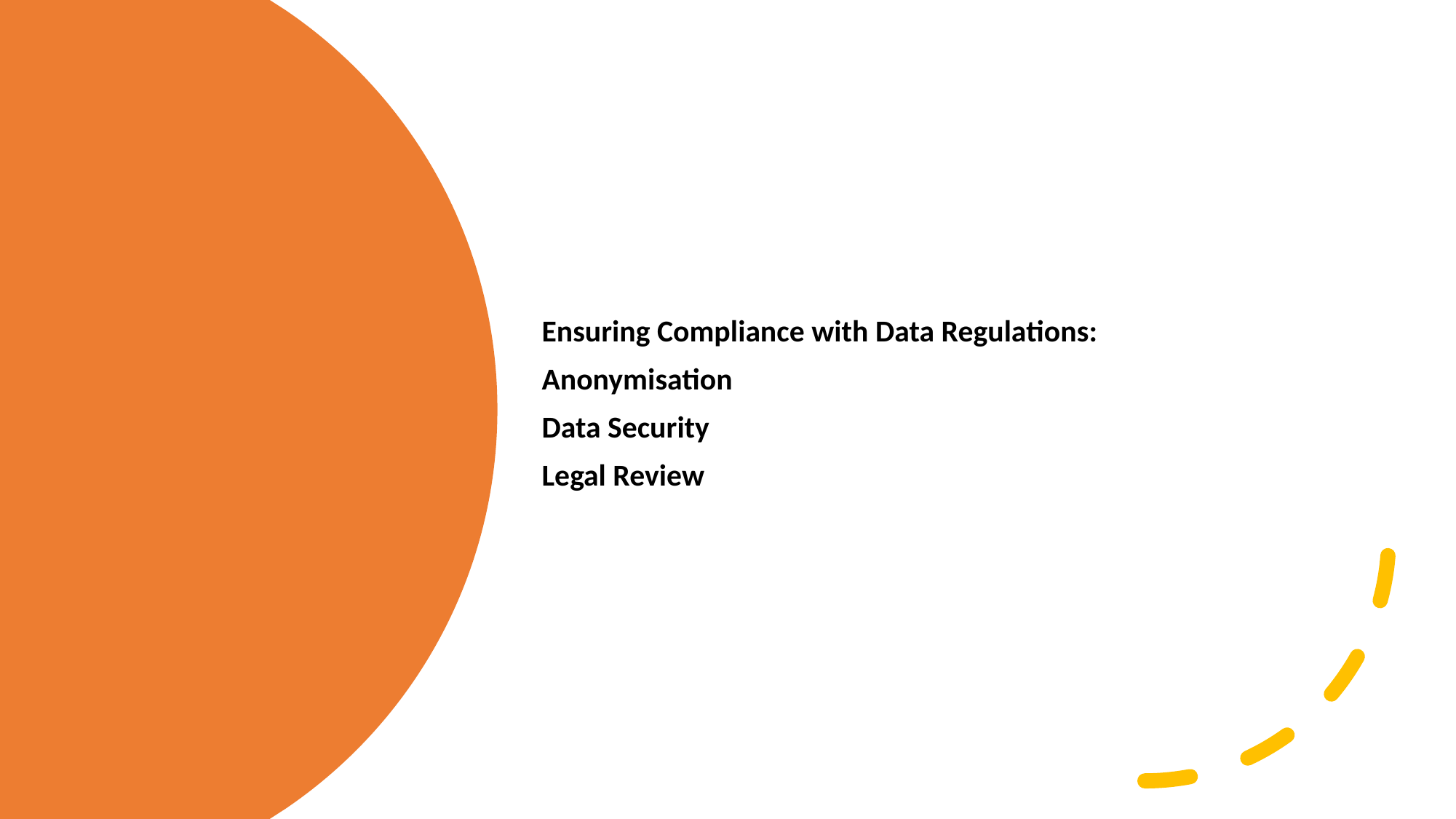

Ensuring Compliance with Data Regulations:
Anonymisation
Data Security
Legal Review